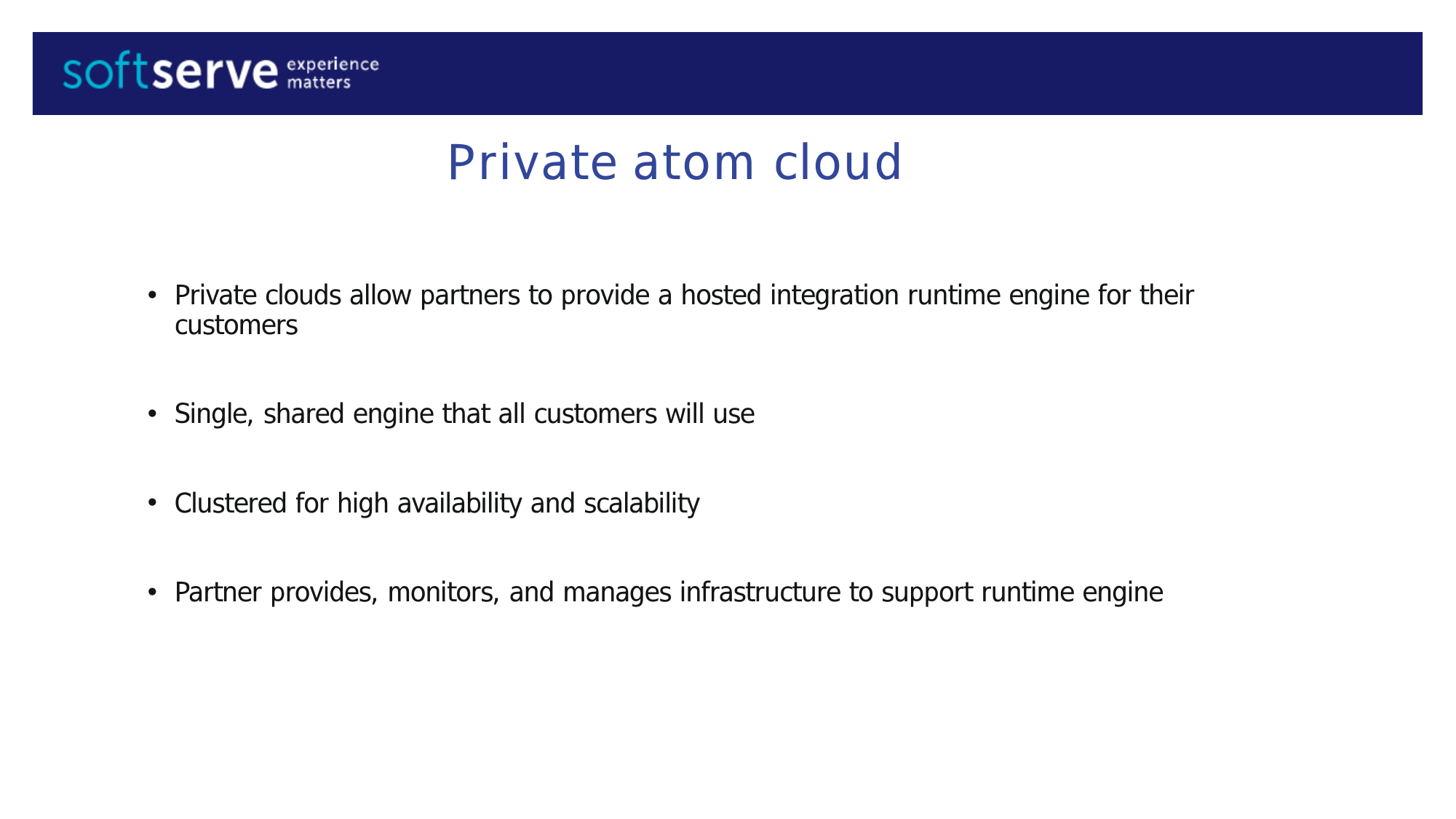

Private atom cloud
Private clouds allow partners to provide a hosted integration runtime engine for their customers

Single, shared engine that all customers will use

Clustered for high availability and scalability

Partner provides, monitors, and manages infrastructure to support runtime engine